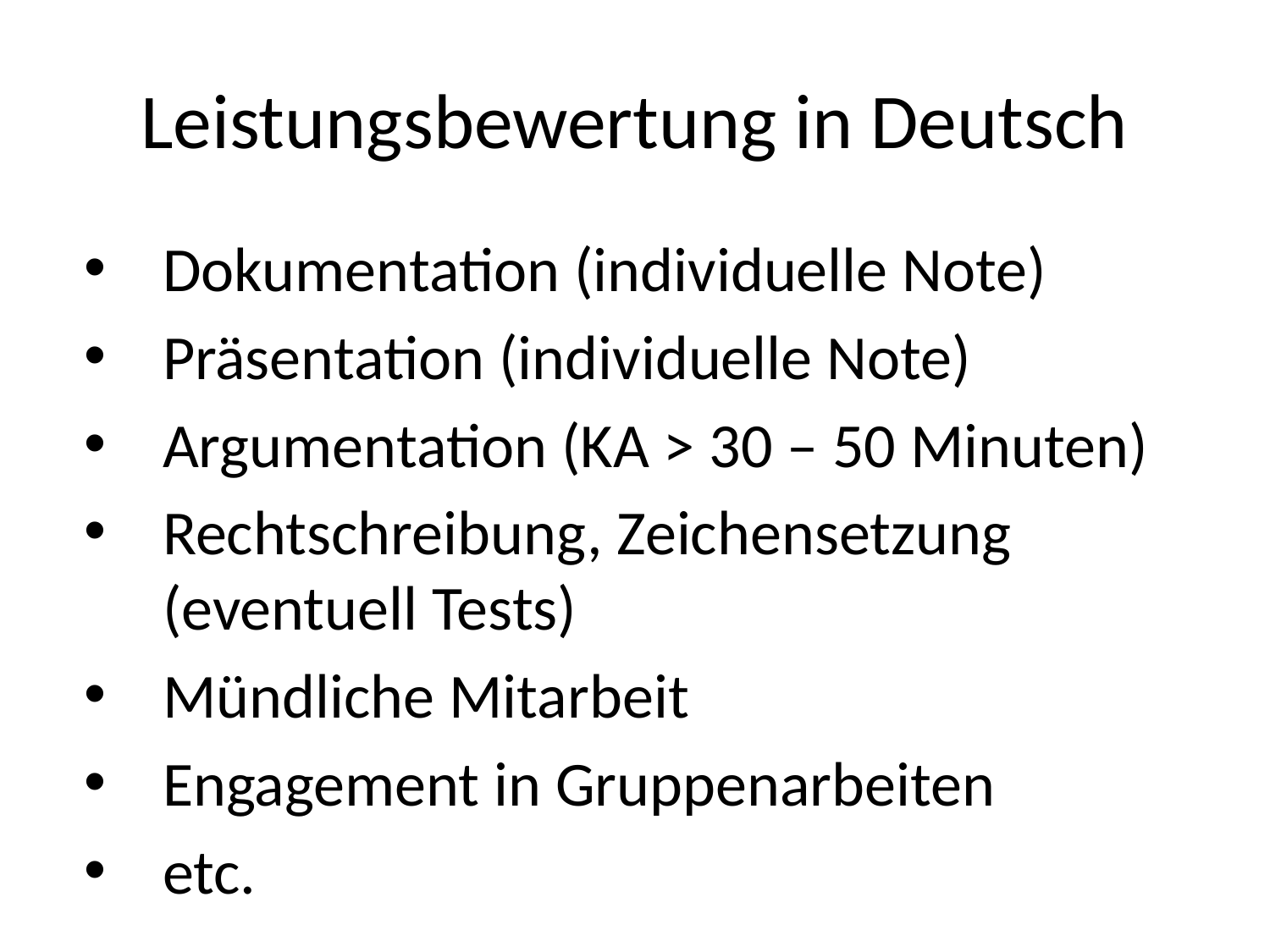

# Leistungsbewertung in Deutsch
Dokumentation (individuelle Note)
Präsentation (individuelle Note)
Argumentation (KA > 30 – 50 Minuten)
Rechtschreibung, Zeichensetzung (eventuell Tests)
Mündliche Mitarbeit
Engagement in Gruppenarbeiten
etc.